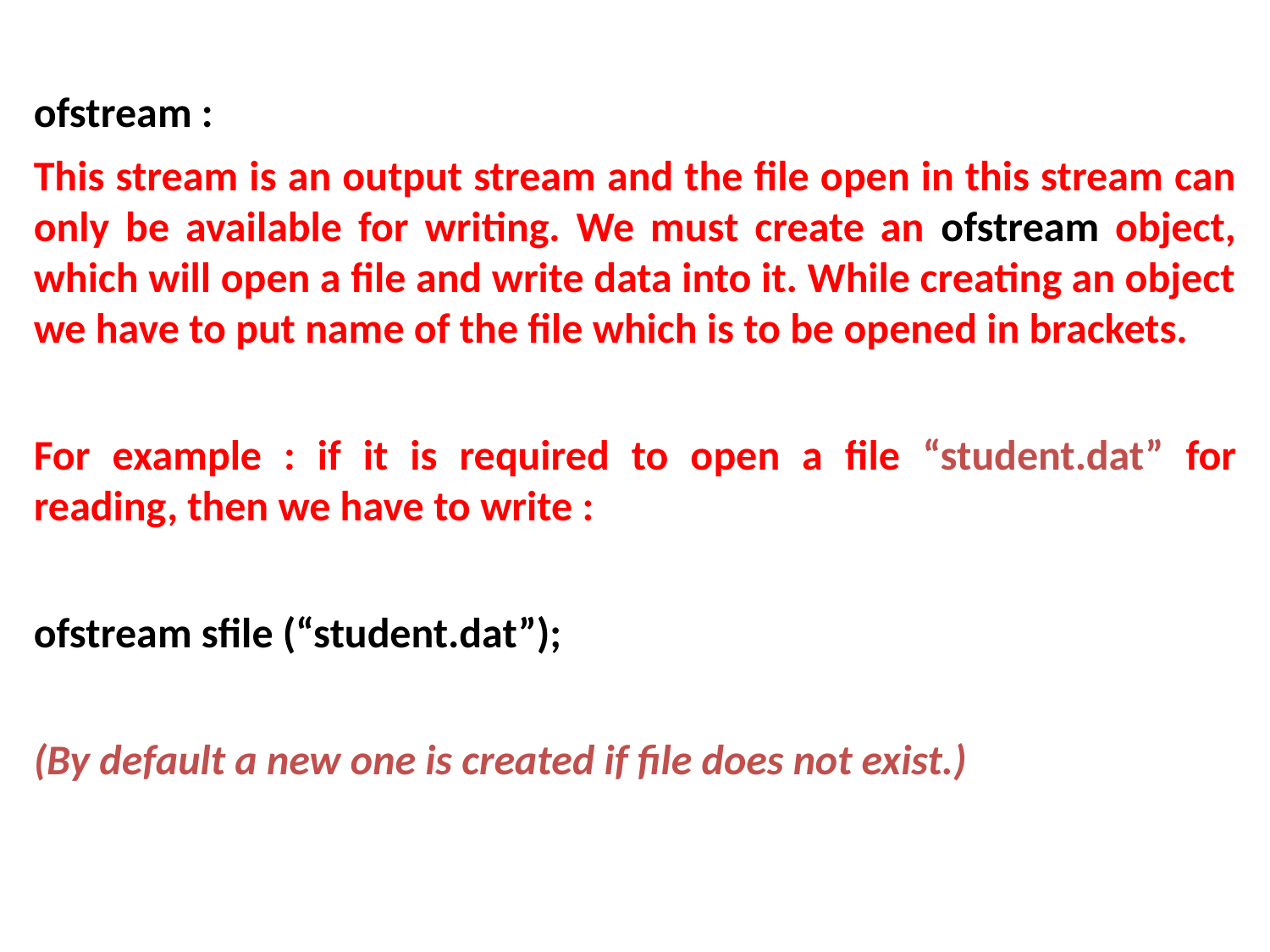

ofstream :
This stream is an output stream and the file open in this stream can only be available for writing. We must create an ofstream object, which will open a file and write data into it. While creating an object we have to put name of the file which is to be opened in brackets.

For example : if it is required to open a file “student.dat” for reading, then we have to write :

ofstream sfile (“student.dat”);

(By default a new one is created if file does not exist.)